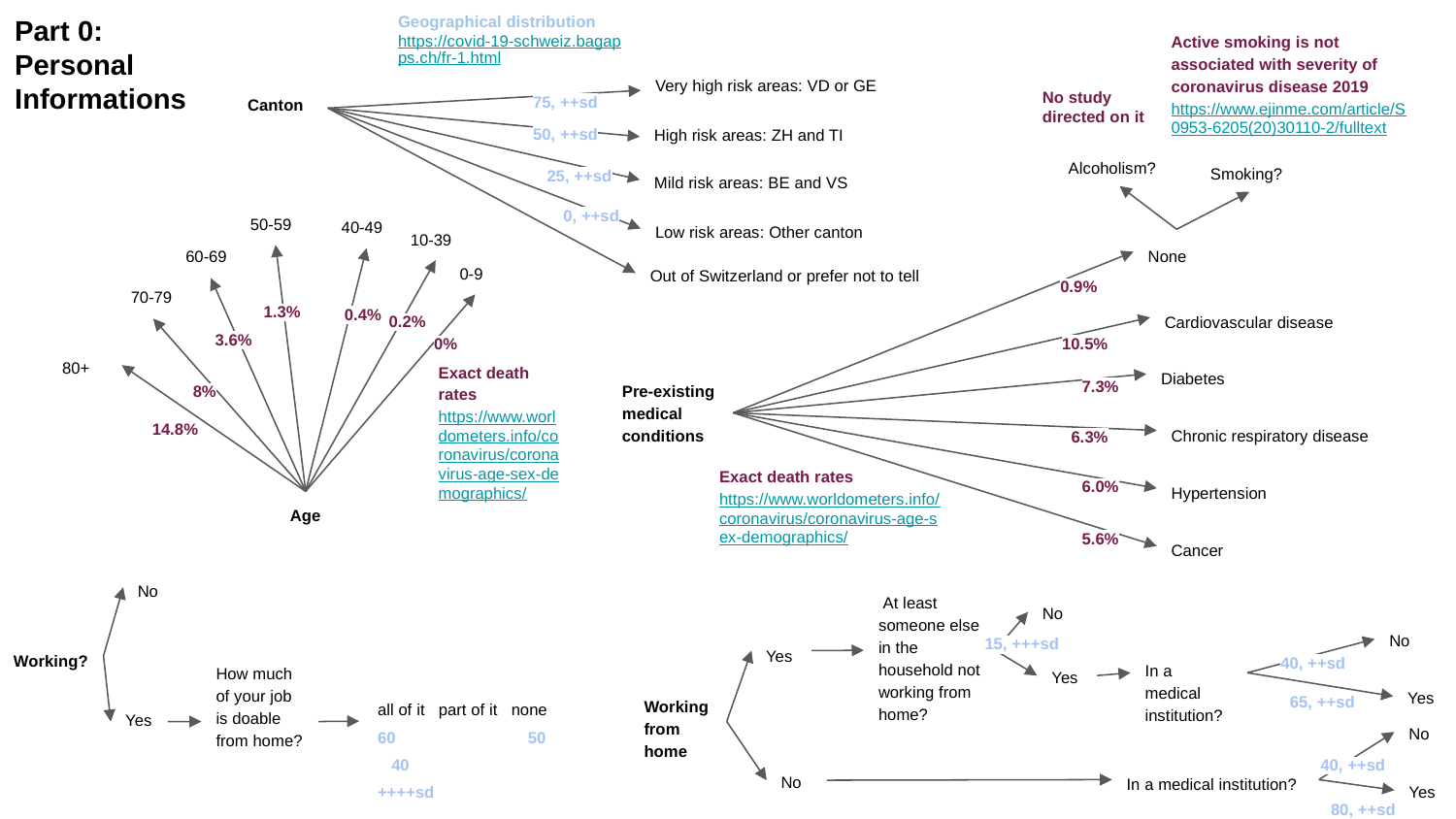

Geographical distribution
https://covid-19-schweiz.bagapps.ch/fr-1.html
Part 0:
Personal
Informations
Active smoking is not associated with severity of coronavirus disease 2019
https://www.ejinme.com/article/S0953-6205(20)30110-2/fulltext
Very high risk areas: VD or GE
75, ++sd
No study directed on it
Canton
50, ++sd

High risk areas: ZH and TI
Alcoholism?

25, ++sd

Smoking?

Mild risk areas: BE and VS
0, ++sd

50-59
40-49
Low risk areas: Other canton
10-39
None

60-69
0-9
Out of Switzerland or prefer not to tell
0.9%

70-79
1.3%

0.4%

0.2%

Cardiovascular disease

3.6%

10.5%

0%

80+
Exact death rates https://www.worldometers.info/coronavirus/coronavirus-age-sex-demographics/

Diabetes

7.3%

8%

Pre-existing medical conditions

14.8%

6.3%

Chronic respiratory disease

Exact death rates https://www.worldometers.info/coronavirus/coronavirus-age-sex-demographics/

6.0%

Hypertension

Age
5.6%

Cancer

No
 At least someone else in the household not working from home?

No
15, +++sd
No
40, ++sd

Yes
Working?
In a medical institution?
How much of your job is doable from home?
Yes
65, ++sd

Yes
all of it   part of it   none
60	 50          40
++++sd

Working from home
Yes
No
40, ++sd
In a medical institution?
No
Yes
80, ++sd